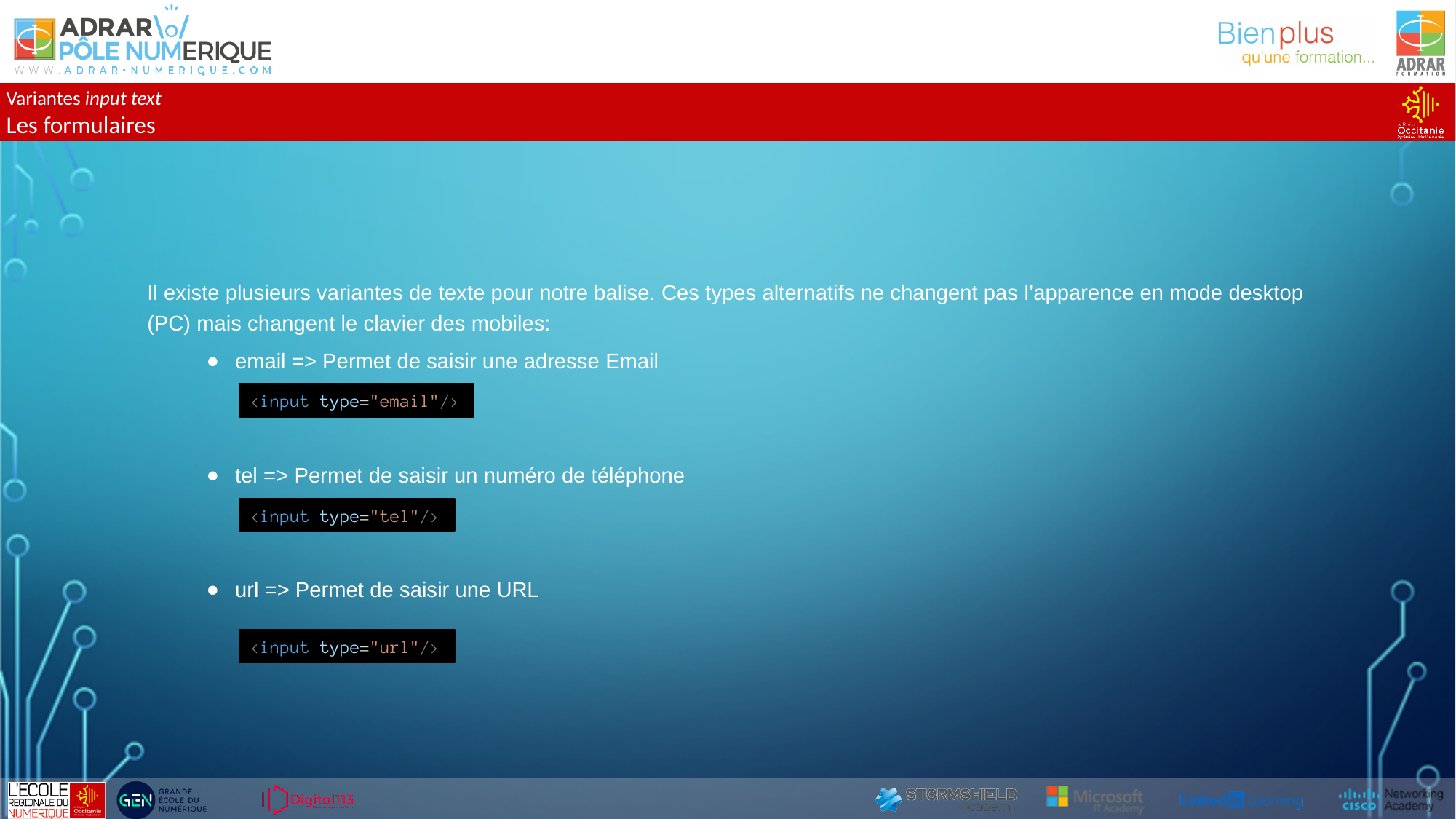

Variantes input text
Les formulaires
Il existe plusieurs variantes de texte pour notre balise. Ces types alternatifs ne changent pas l’apparence en mode desktop (PC) mais changent le clavier des mobiles:
 email => Permet de saisir une adresse Email

 tel => Permet de saisir un numéro de téléphone

 url => Permet de saisir une URL
<input type="email"/>
<input type="tel"/>
<input type="url"/>